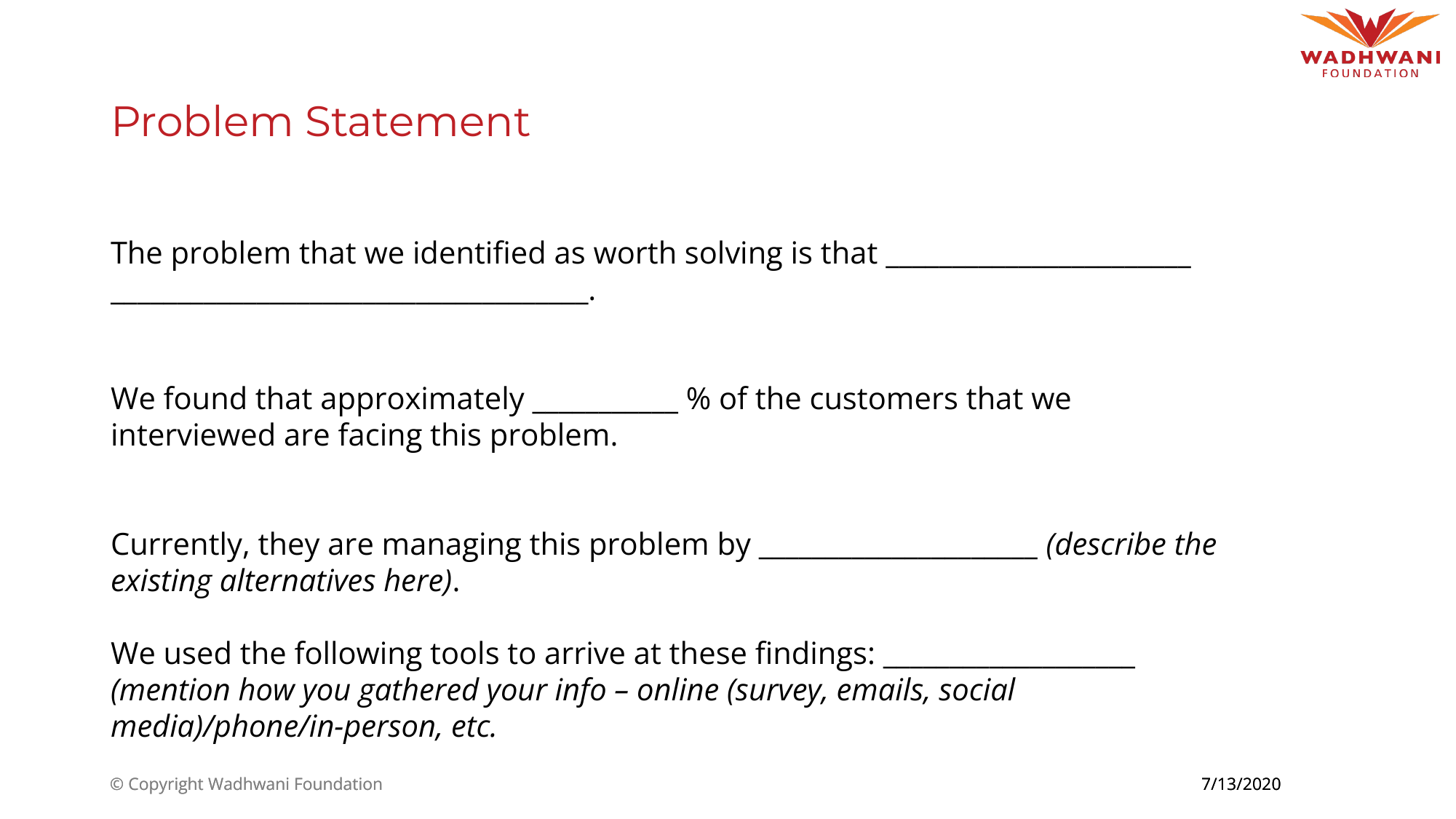

# Problem Statement
The problem that we identified as worth solving is that _______________________
____________________________________.

We found that approximately ___________ % of the customers that we interviewed are facing this problem.

Currently, they are managing this problem by _____________________ (describe the existing alternatives here).

We used the following tools to arrive at these findings: ___________________ (mention how you gathered your info – online (survey, emails, social media)/phone/in-person, etc.